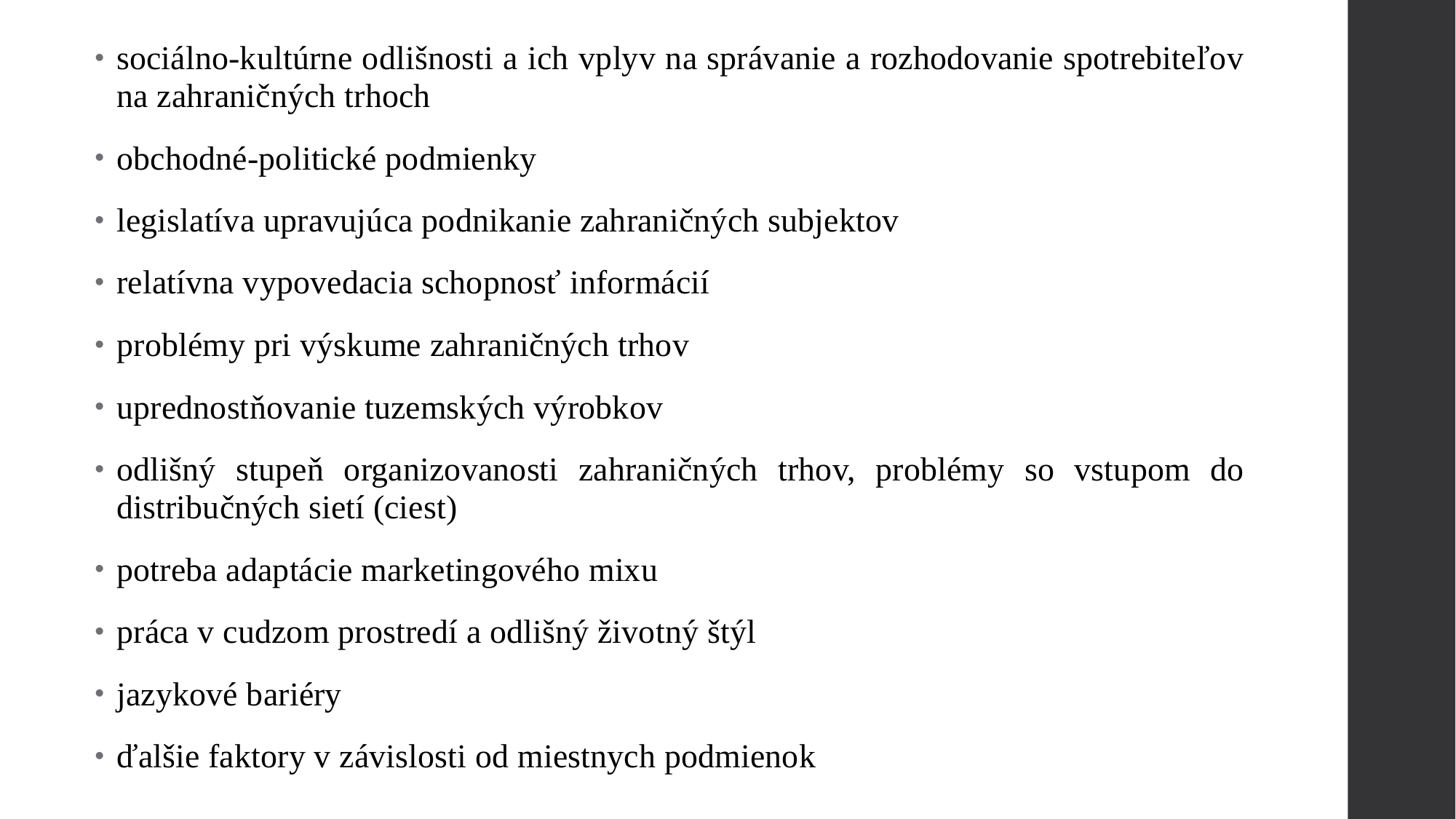

sociálno-kultúrne odlišnosti a ich vplyv na správanie a rozhodovanie spotrebiteľov na zahraničných trhoch
obchodné-politické podmienky
legislatíva upravujúca podnikanie zahraničných subjektov
relatívna vypovedacia schopnosť informácií
problémy pri výskume zahraničných trhov
uprednostňovanie tuzemských výrobkov
odlišný stupeň organizovanosti zahraničných trhov, problémy so vstupom do distribučných sietí (ciest)
potreba adaptácie marketingového mixu
práca v cudzom prostredí a odlišný životný štýl
jazykové bariéry
ďalšie faktory v závislosti od miestnych podmienok